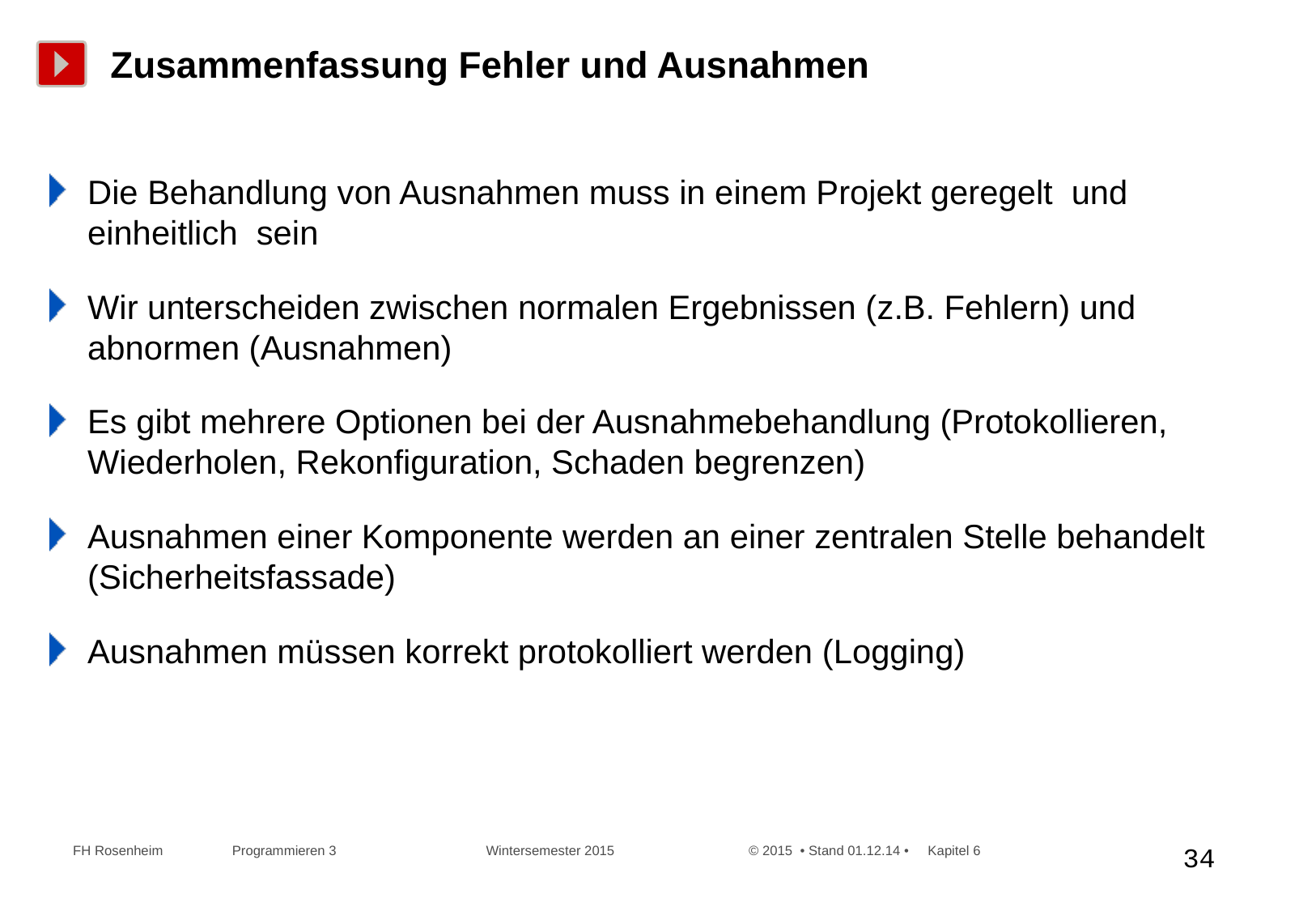

# Zusammenfassung Fehler und Ausnahmen
Die Behandlung von Ausnahmen muss in einem Projekt geregelt  und einheitlich  sein
Wir unterscheiden zwischen normalen Ergebnissen (z.B. Fehlern) und abnormen (Ausnahmen)
Es gibt mehrere Optionen bei der Ausnahmebehandlung (Protokollieren, Wiederholen, Rekonfiguration, Schaden begrenzen)
Ausnahmen einer Komponente werden an einer zentralen Stelle behandelt (Sicherheitsfassade)
Ausnahmen müssen korrekt protokolliert werden (Logging)
      FH Rosenheim                  Programmieren 3                                       Wintersemester 2015                                   © 2015  • Stand 01.12.14 •     Kapitel 6